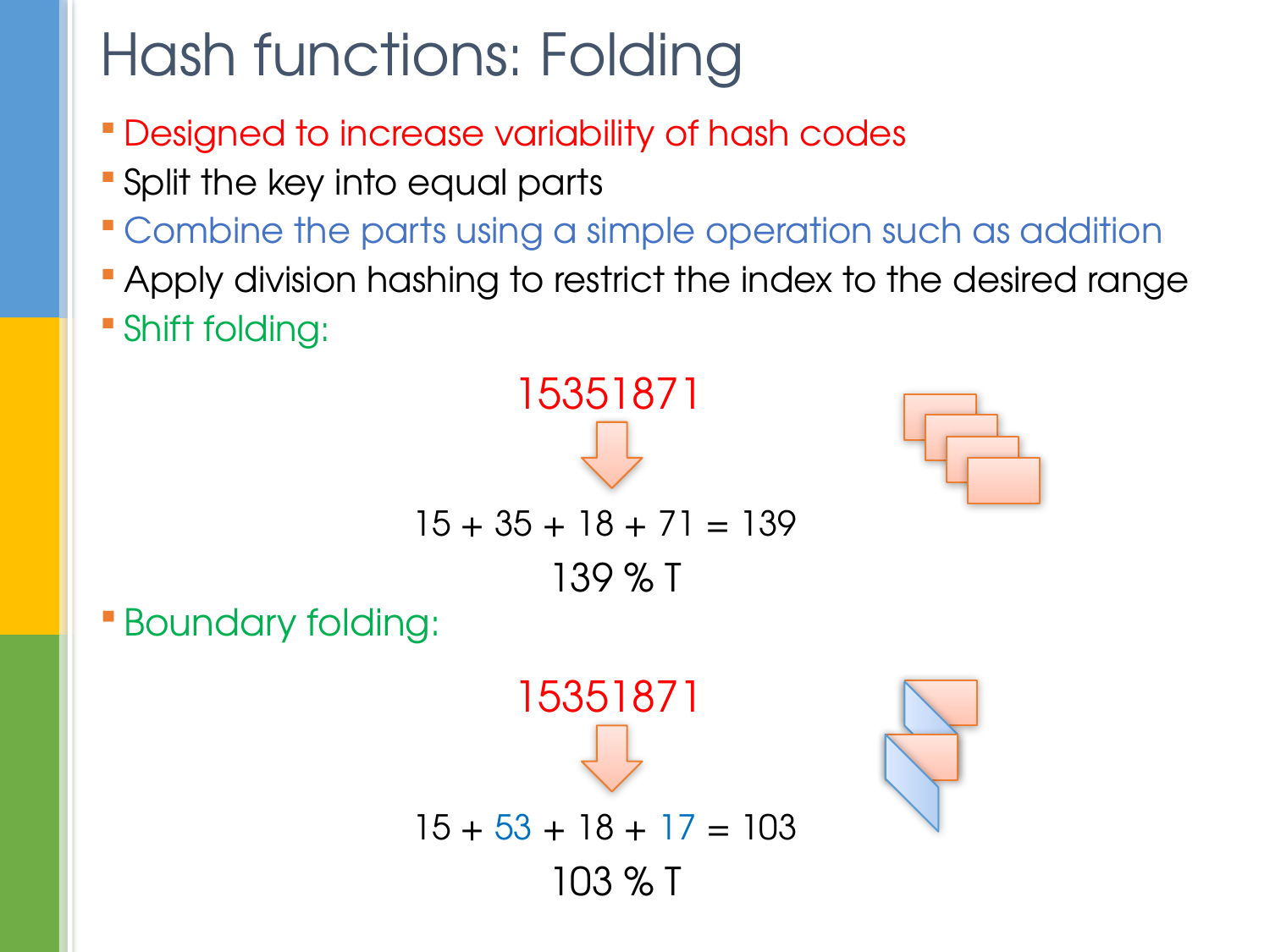

# Hash functions: Folding
Designed to increase variability of hash codes
Split the key into equal parts
Combine the parts using a simple operation such as addition
Apply division hashing to restrict the index to the desired range
Shift folding:

Boundary folding:
15351871

15 + 35 + 18 + 71 = 139
139 % T
15351871

15 + 53 + 18 + 17 = 103
103 % T